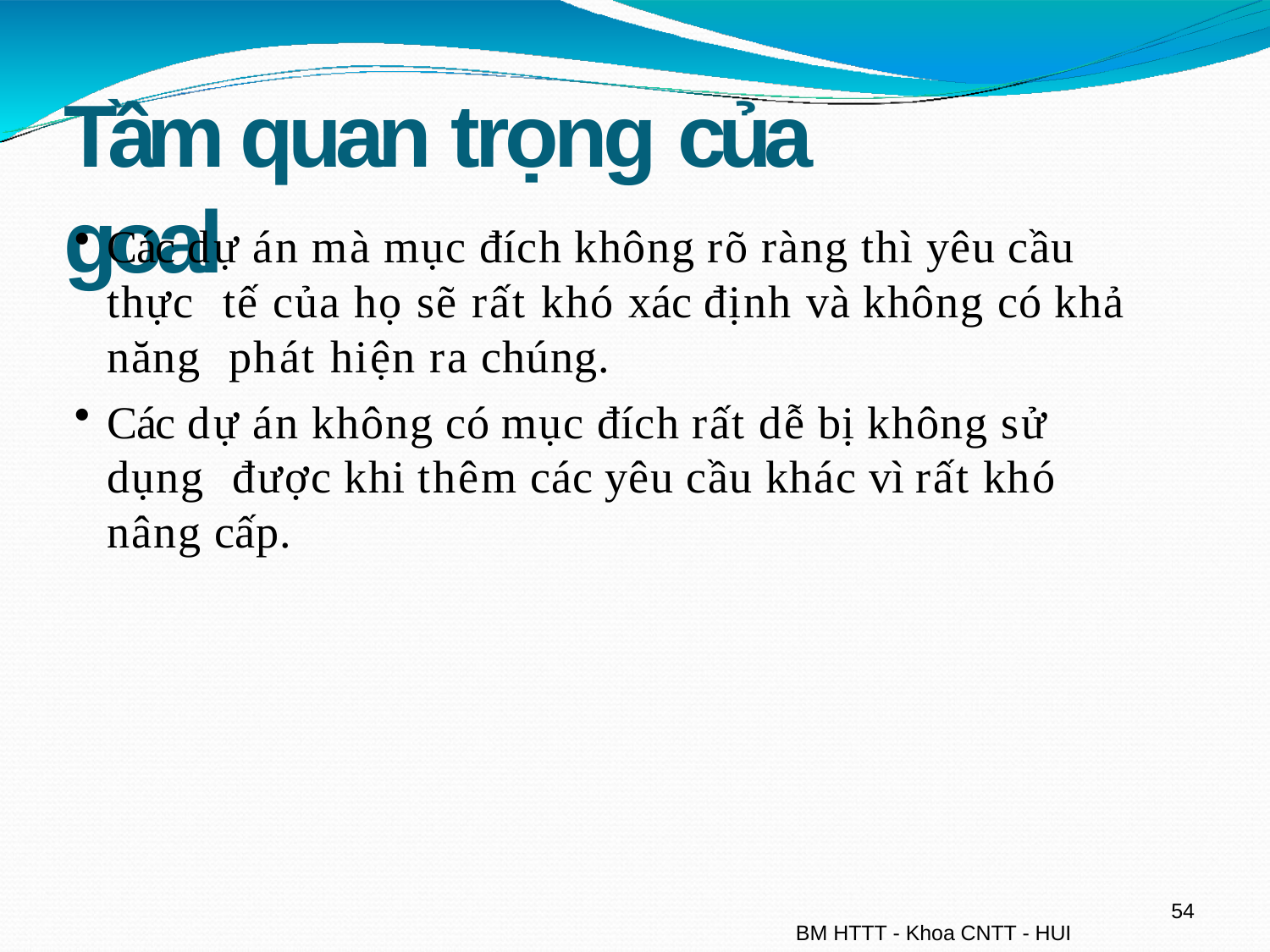

# Tầm quan trọng của goal
Các dự án mà mục đích không rõ ràng thì yêu cầu thực  tế của họ sẽ rất khó xác định và không có khả năng  phát hiện ra chúng.
Các dự án không có mục đích rất dễ bị không sử dụng  được khi thêm các yêu cầu khác vì rất khó nâng cấp.
54
BM HTTT - Khoa CNTT - HUI